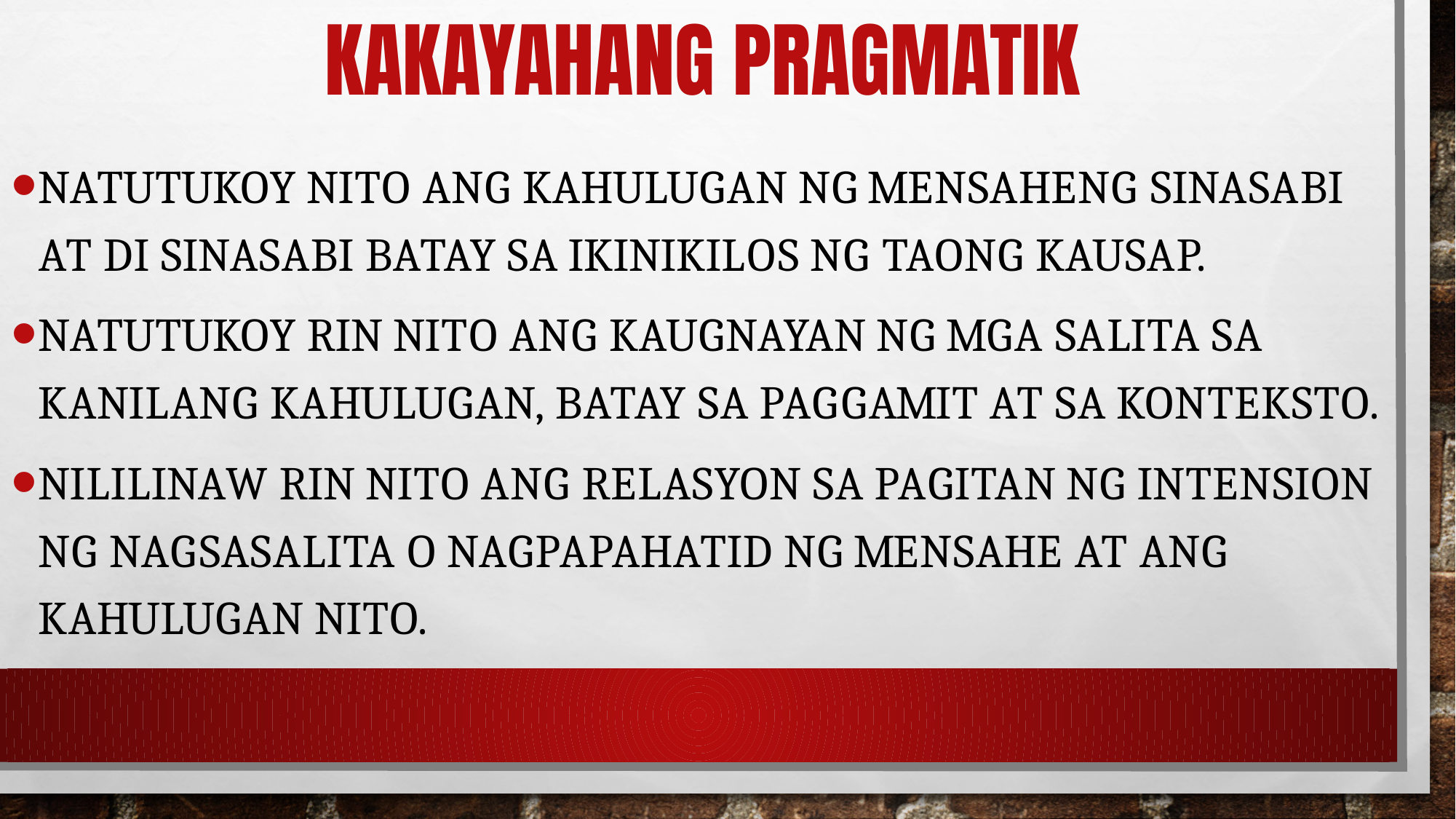

# Kakayahang pragmatik
Natutukoy nito ang kahulugan ng mensaheng sinasabi at di sinasabi batay sa ikinikilos ng taong kausap.
Natutukoy rin nito ang kaugnayan ng mga salita sa kanilang kahulugan, batay sa paggamit at sa konteksto.
Nililinaw rin nito ang relasyon sa pagitan ng intension ng nagsasalita o nagpapahatid ng mensahe at ang kahulugan nito.